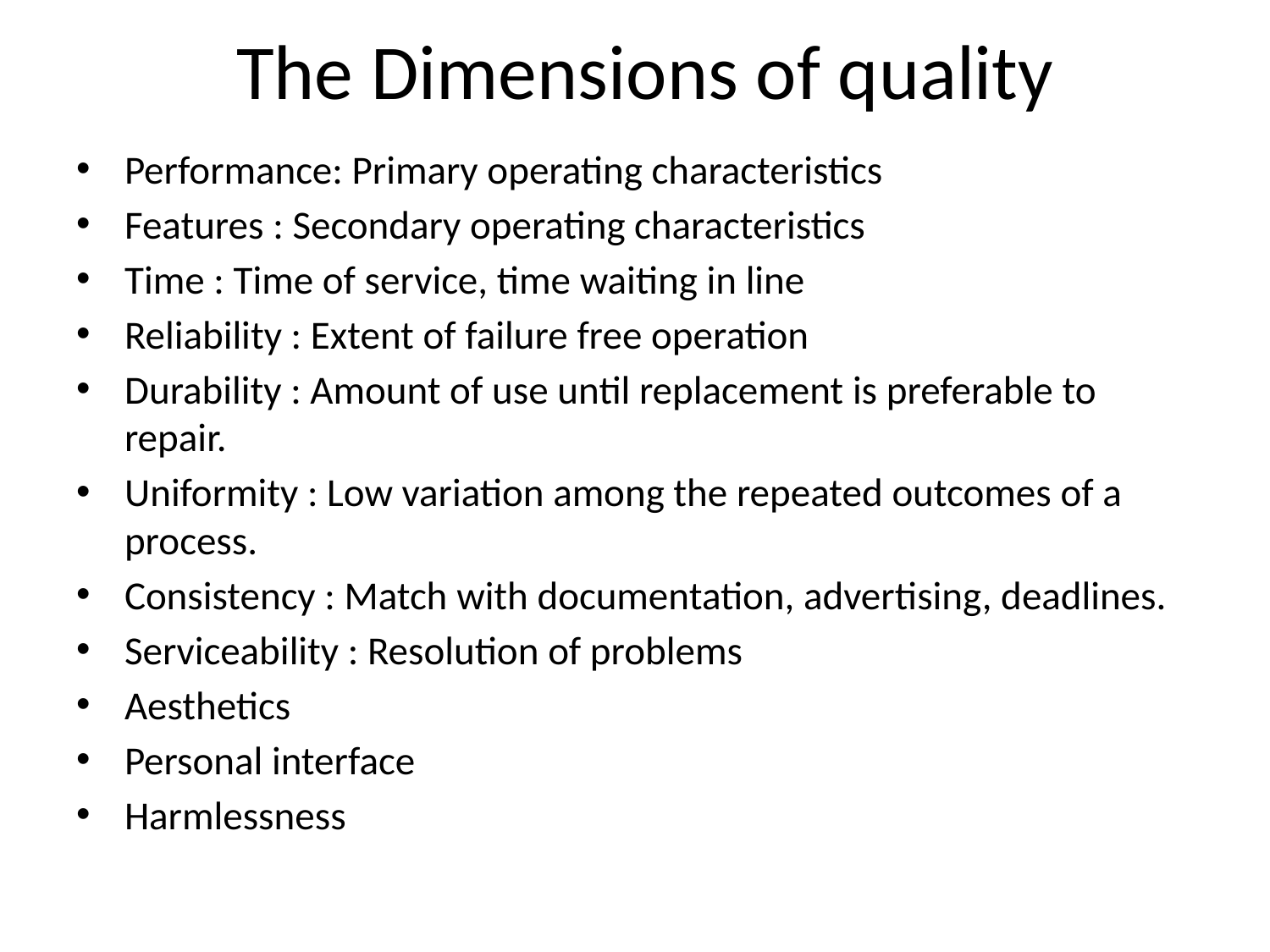

# The Dimensions of quality
Performance: Primary operating characteristics
Features : Secondary operating characteristics
Time : Time of service, time waiting in line
Reliability : Extent of failure free operation
Durability : Amount of use until replacement is preferable to repair.
Uniformity : Low variation among the repeated outcomes of a process.
Consistency : Match with documentation, advertising, deadlines.
Serviceability : Resolution of problems
Aesthetics
Personal interface
Harmlessness